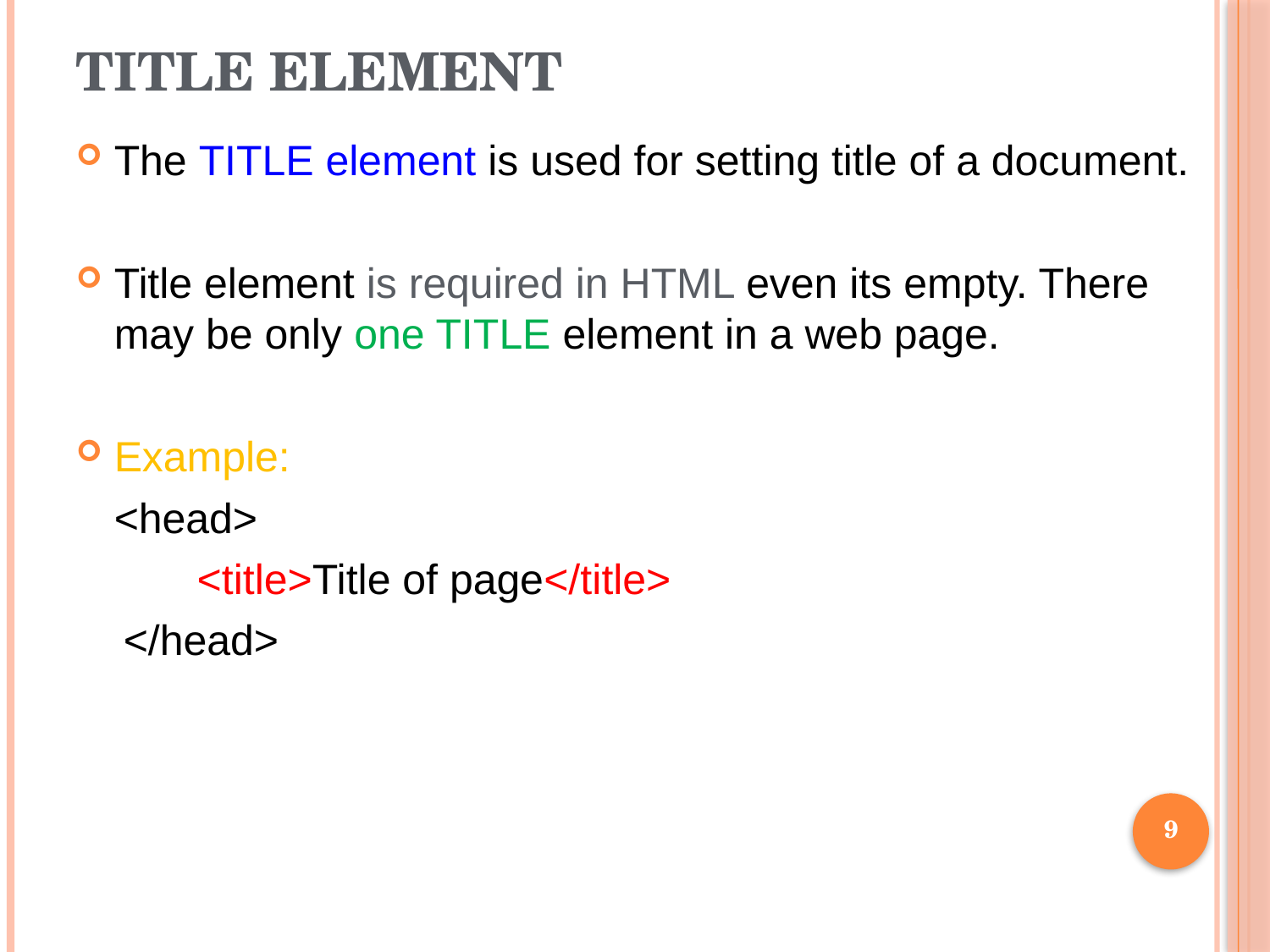

# Title Element
The TITLE element is used for setting title of a document.

Title element is required in HTML even its empty. There may be only one TITLE element in a web page.

Example:
 	<head>
	       <title>Title of page</title>
    </head>

9